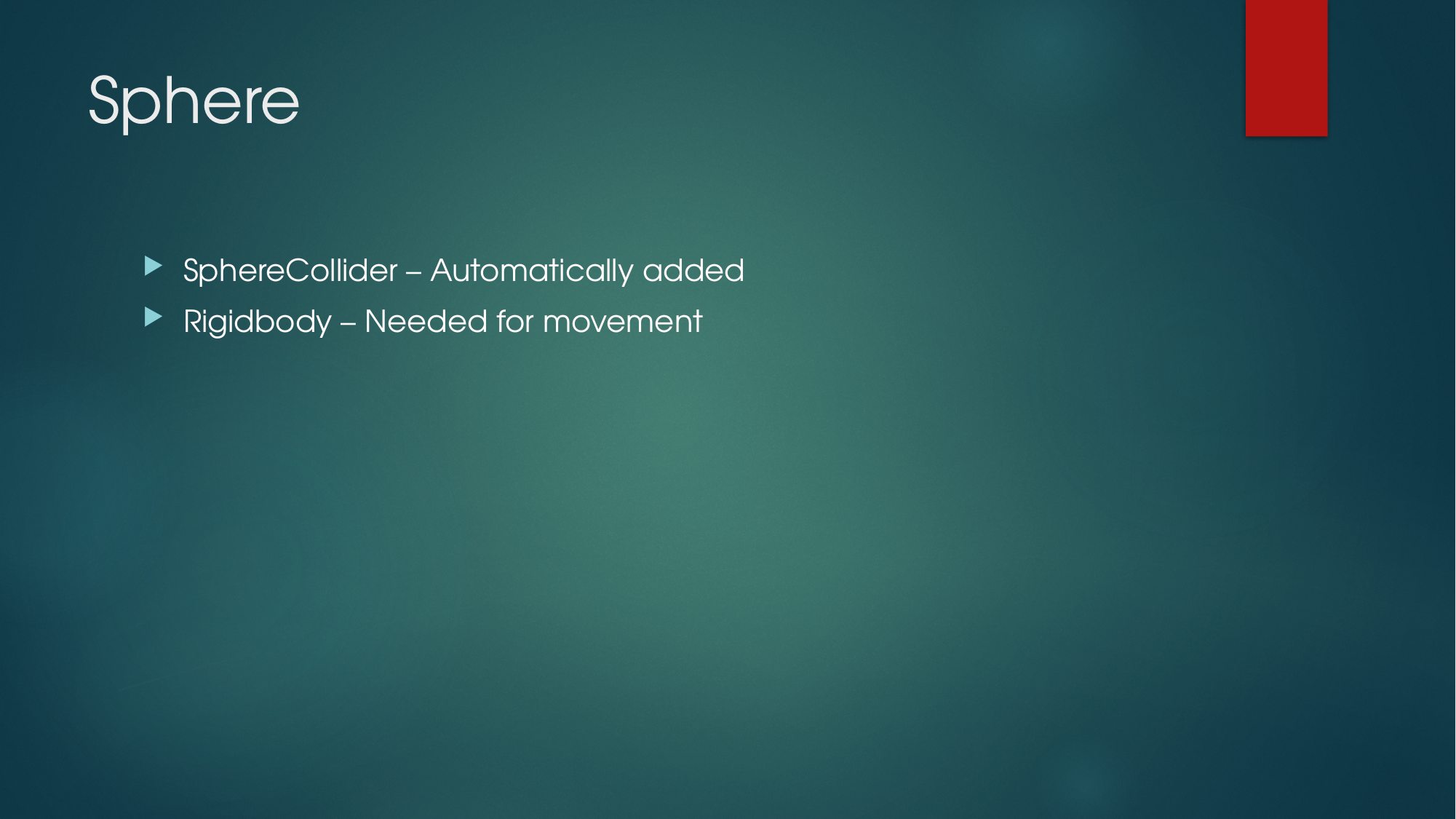

# Sphere
SphereCollider – Automatically added
Rigidbody – Needed for movement